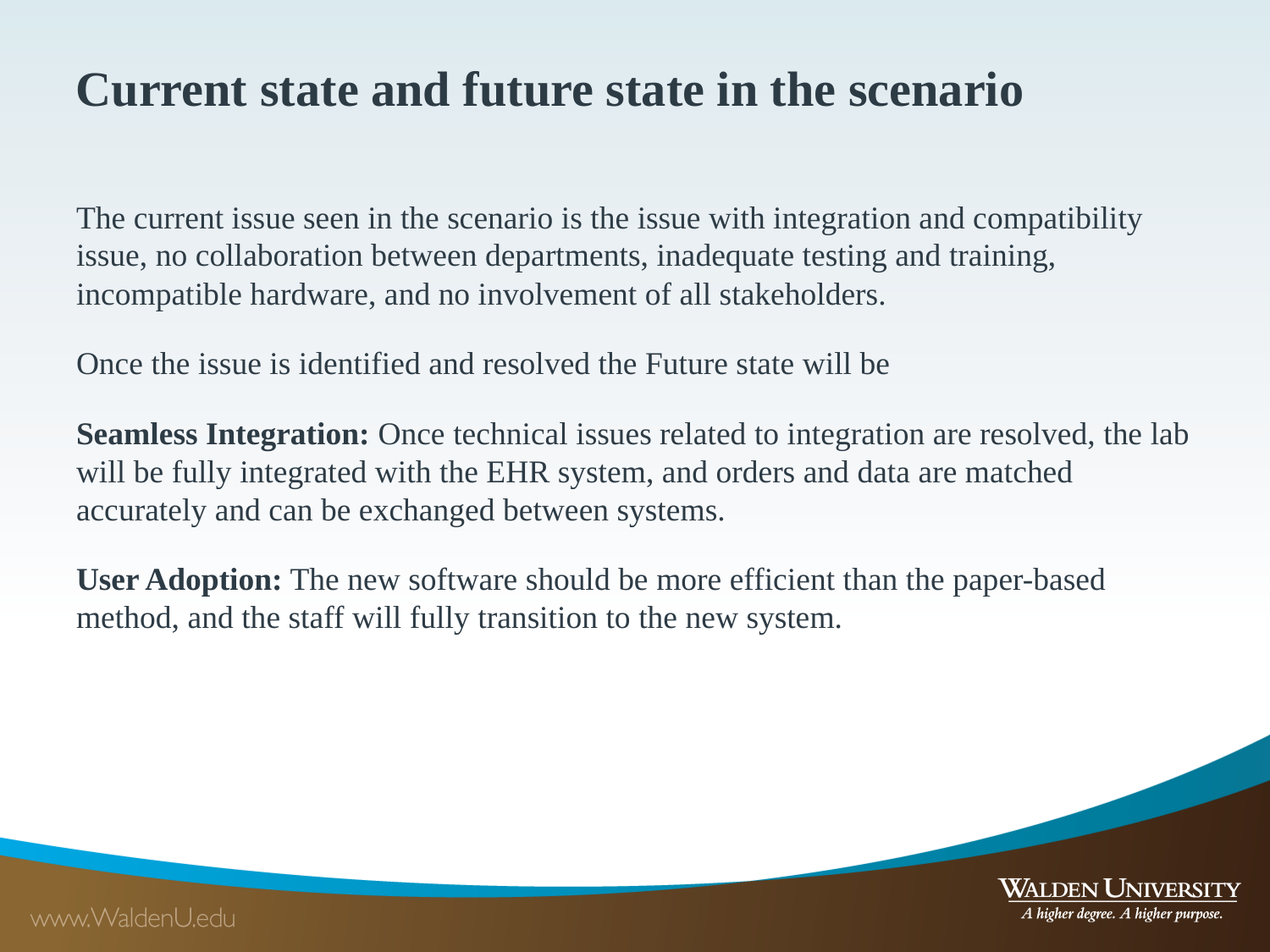

Current state and future state in the scenario
The current issue seen in the scenario is the issue with integration and compatibility issue, no collaboration between departments, inadequate testing and training, incompatible hardware, and no involvement of all stakeholders.
Once the issue is identified and resolved the Future state will be
Seamless Integration: Once technical issues related to integration are resolved, the lab will be fully integrated with the EHR system, and orders and data are matched accurately and can be exchanged between systems.
User Adoption: The new software should be more efficient than the paper-based method, and the staff will fully transition to the new system.